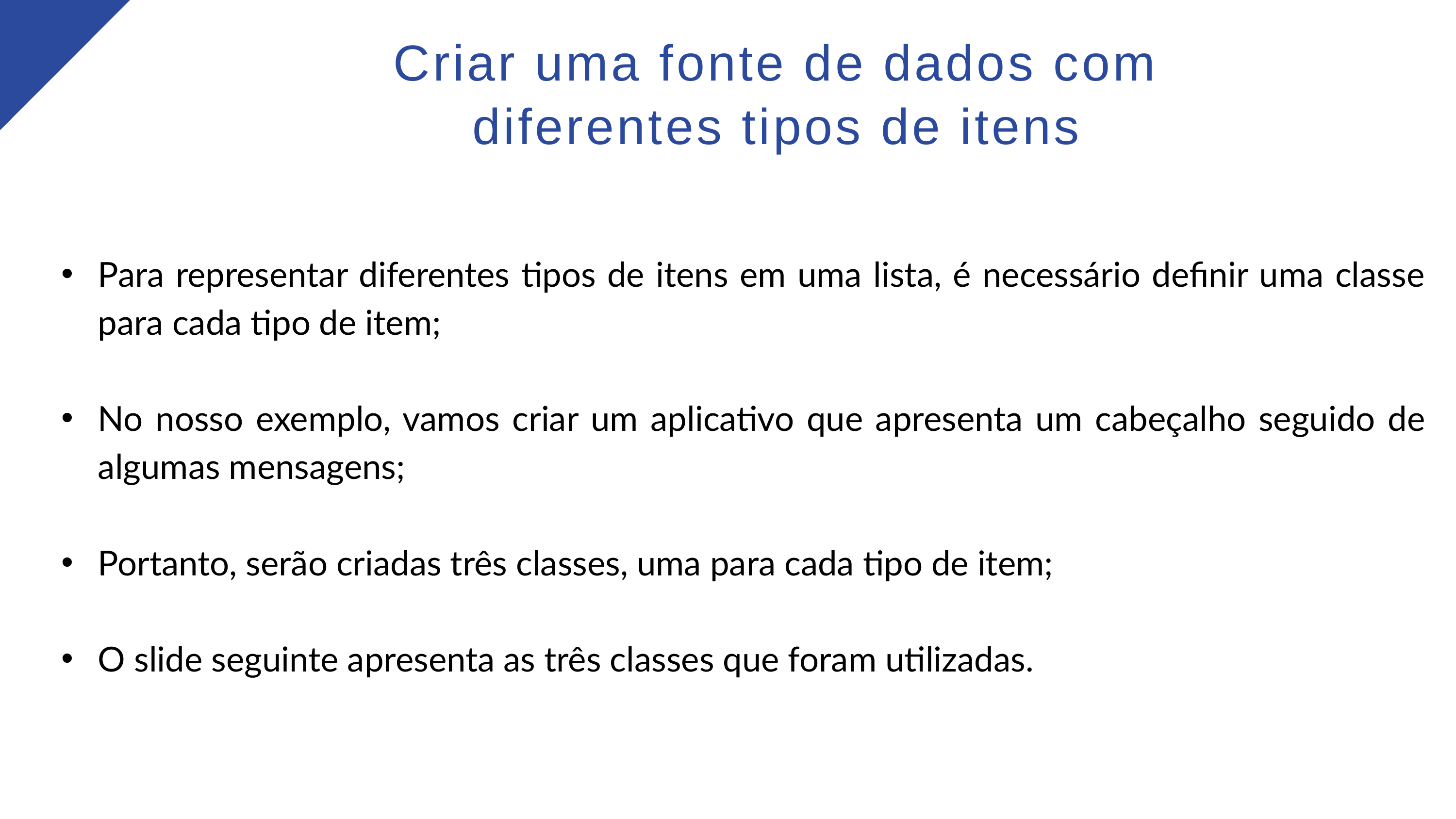

Criar uma fonte de dados com diferentes tipos de itens
Para representar diferentes tipos de itens em uma lista, é necessário definir uma classe para cada tipo de item;

No nosso exemplo, vamos criar um aplicativo que apresenta um cabeçalho seguido de algumas mensagens;

Portanto, serão criadas três classes, uma para cada tipo de item;

O slide seguinte apresenta as três classes que foram utilizadas.